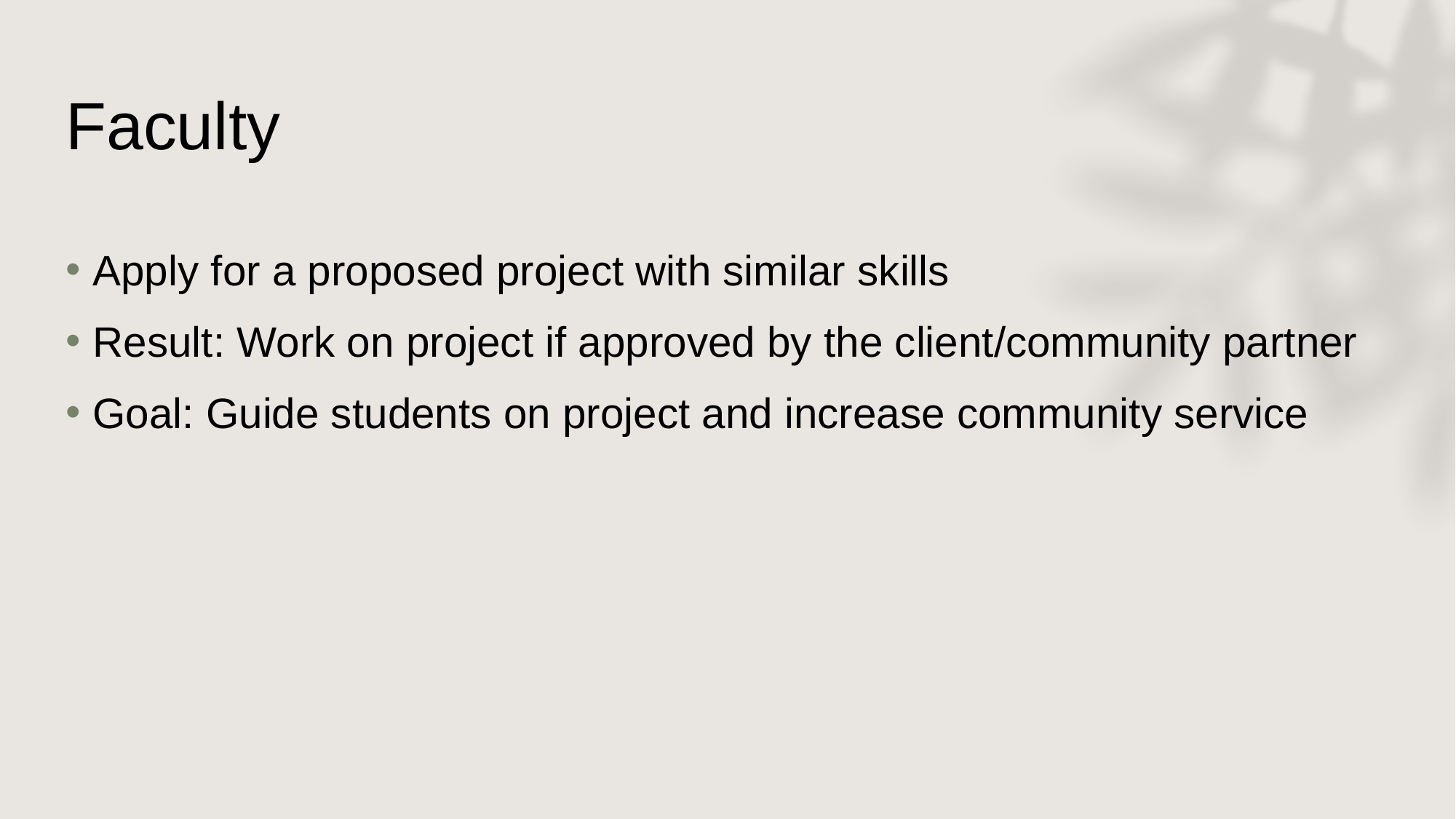

# Faculty
Apply for a proposed project with similar skills
Result: Work on project if approved by the client/community partner
Goal: Guide students on project and increase community service